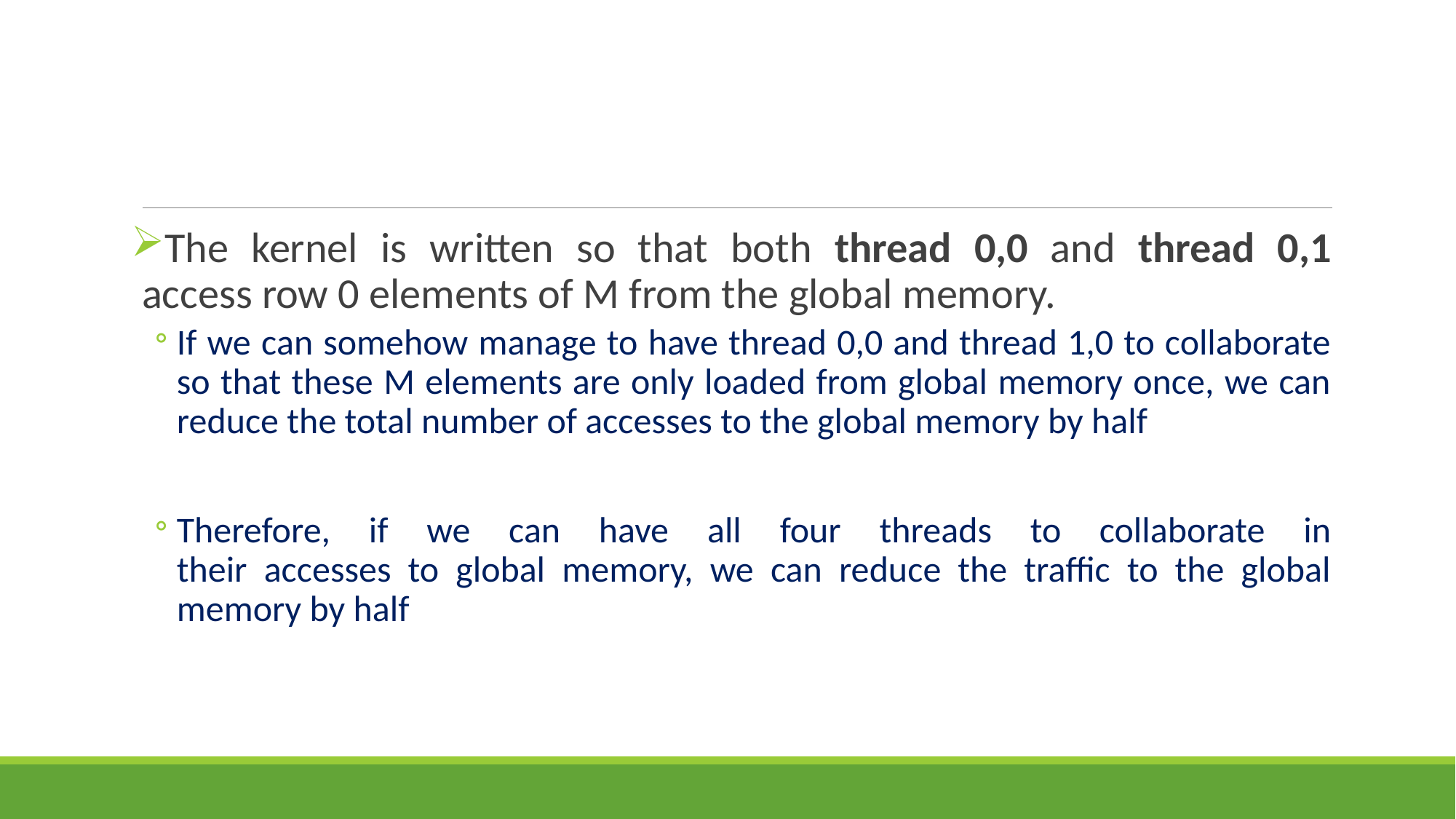

#
The kernel is written so that both thread 0,0 and thread 0,1
access row 0 elements of M from the global memory.
If we can somehow manage to have thread 0,0 and thread 1,0 to collaborate so that these M elements are only loaded from global memory once, we can reduce the total number of accesses to the global memory by half

Therefore, if we can have all four threads to collaborate in
their accesses to global memory, we can reduce the traffic to the global
memory by half